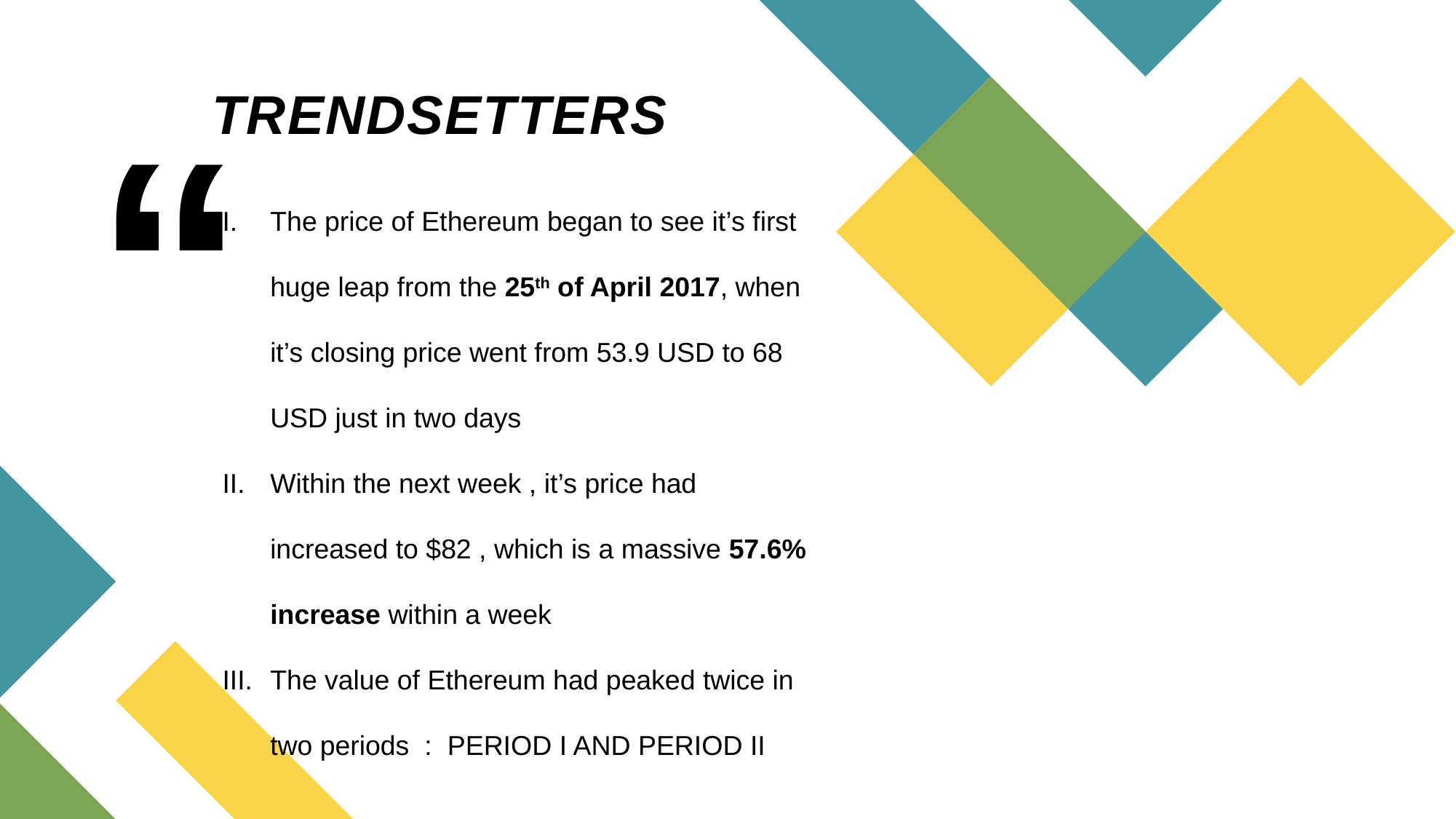

# TRENDSETTERS
The price of Ethereum began to see it’s first huge leap from the 25th of April 2017, when it’s closing price went from 53.9 USD to 68 USD just in two days
Within the next week , it’s price had increased to $82 , which is a massive 57.6% increase within a week
The value of Ethereum had peaked twice in two periods  :  PERIOD I AND PERIOD II